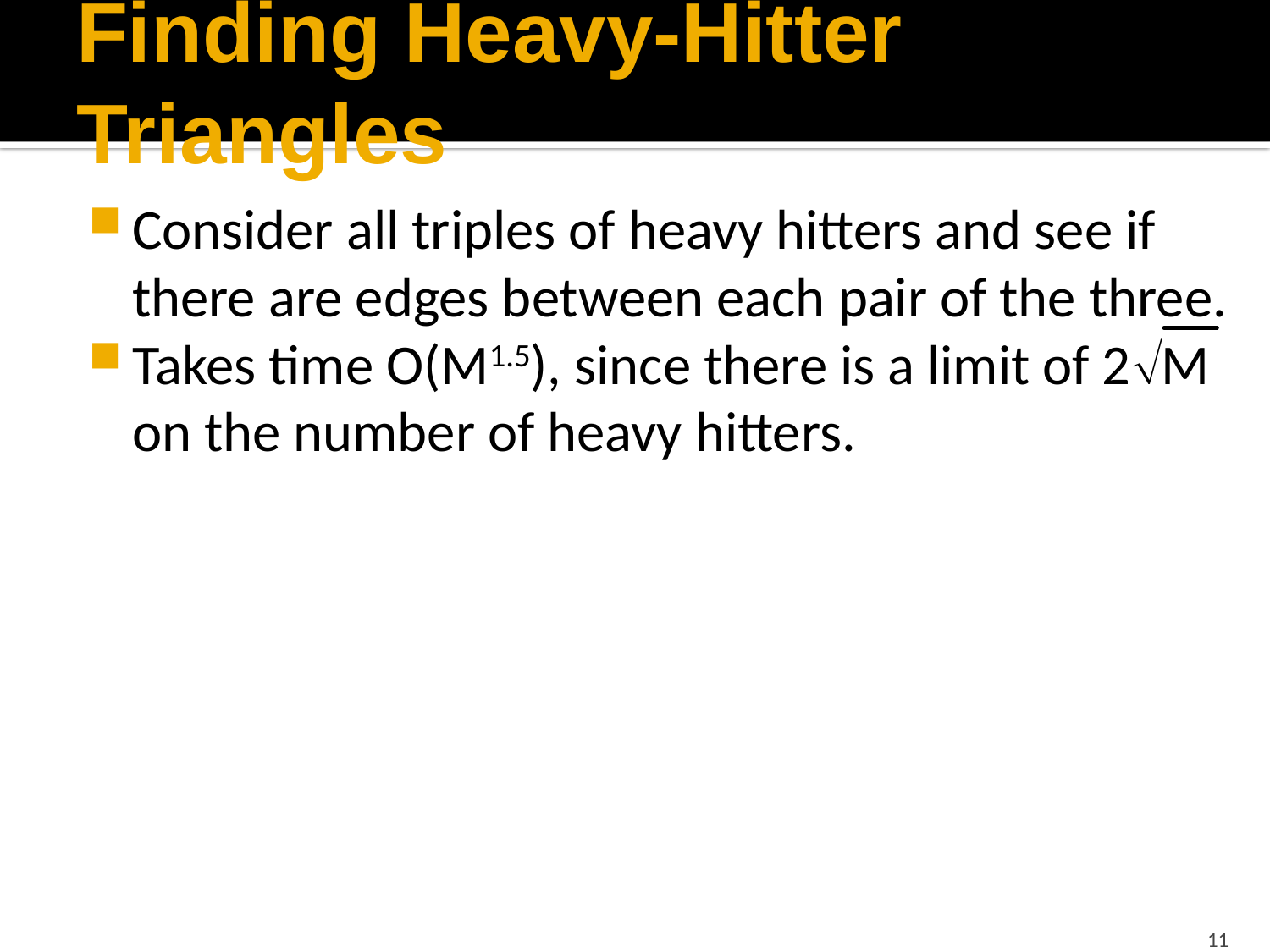

# Finding Heavy-Hitter Triangles
Consider all triples of heavy hitters and see if there are edges between each pair of the three.
Takes time O(M1.5), since there is a limit of 2√M on the number of heavy hitters.
11